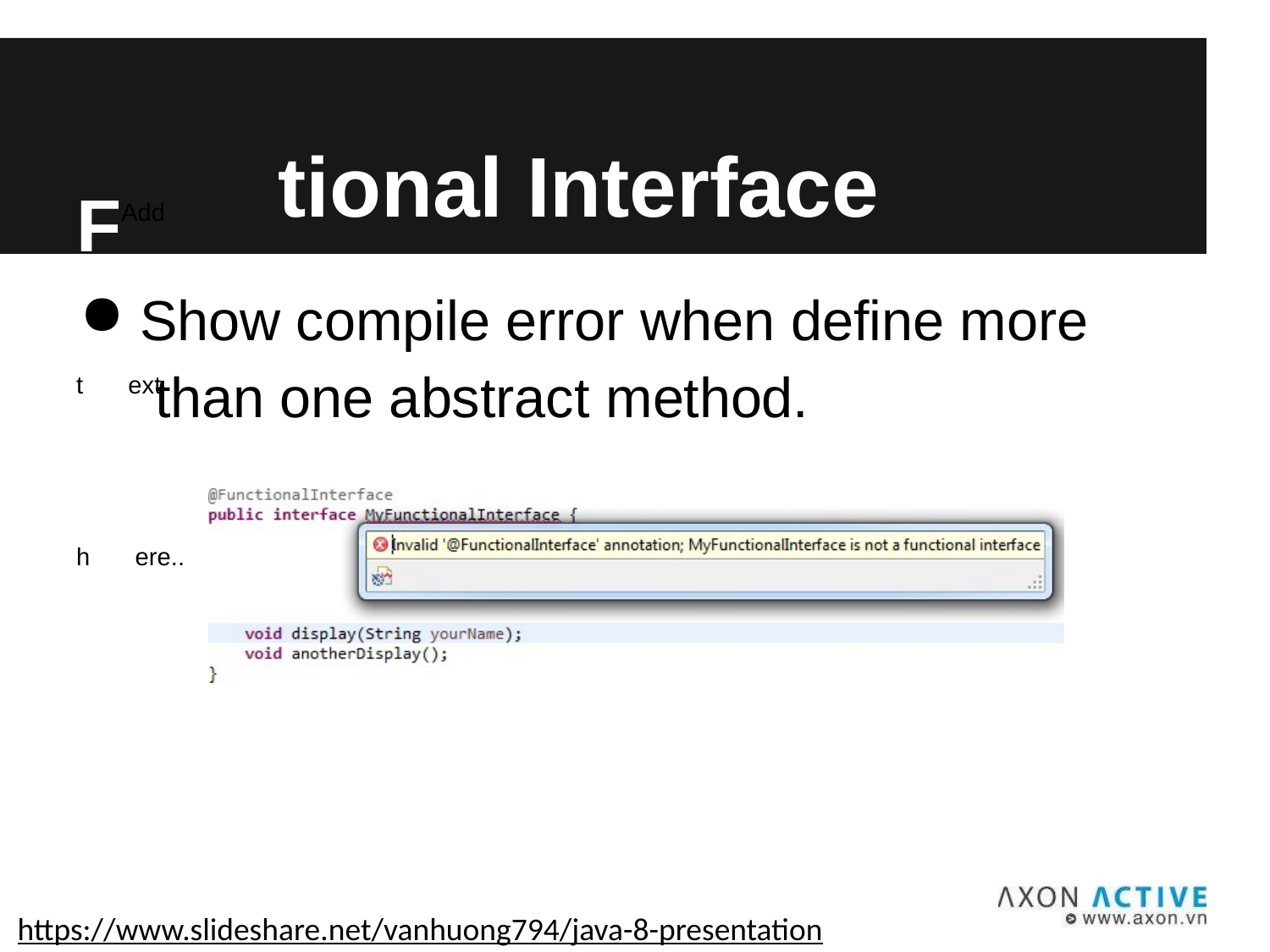

# FAdd tuext hnere..c.
tional Interface
Show compile error when define more  than one abstract method.

https://www.slideshare.net/vanhuong794/java-8-presentation